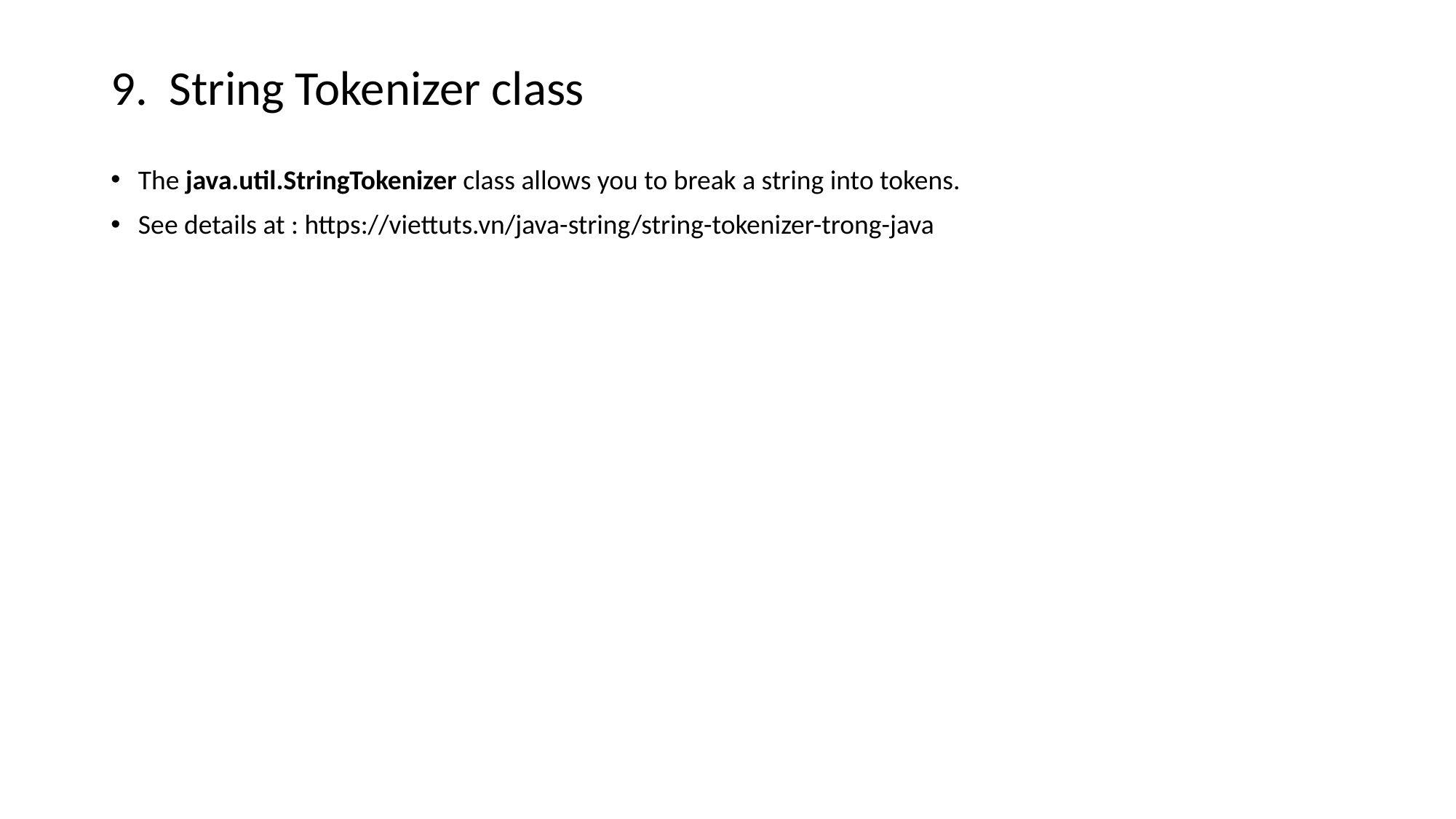

# 9.  String Tokenizer class
The java.util.StringTokenizer class allows you to break a string into tokens.
See details at : https://viettuts.vn/java-string/string-tokenizer-trong-java